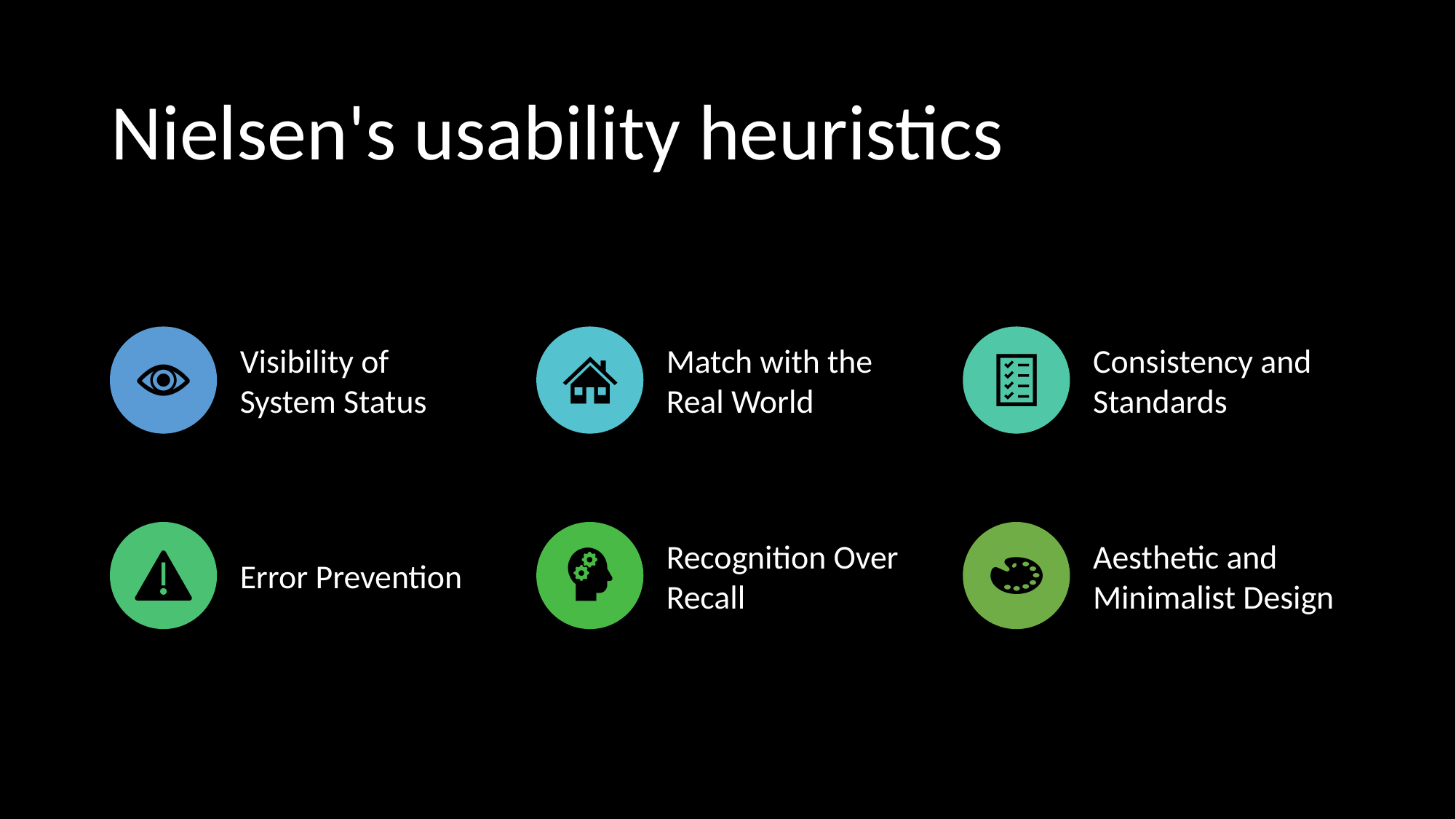

Nielsen's usability heuristics
Visibility of System Status
Match with the Real World
Consistency and Standards
Error Prevention
Recognition Over Recall
Aesthetic and Minimalist Design